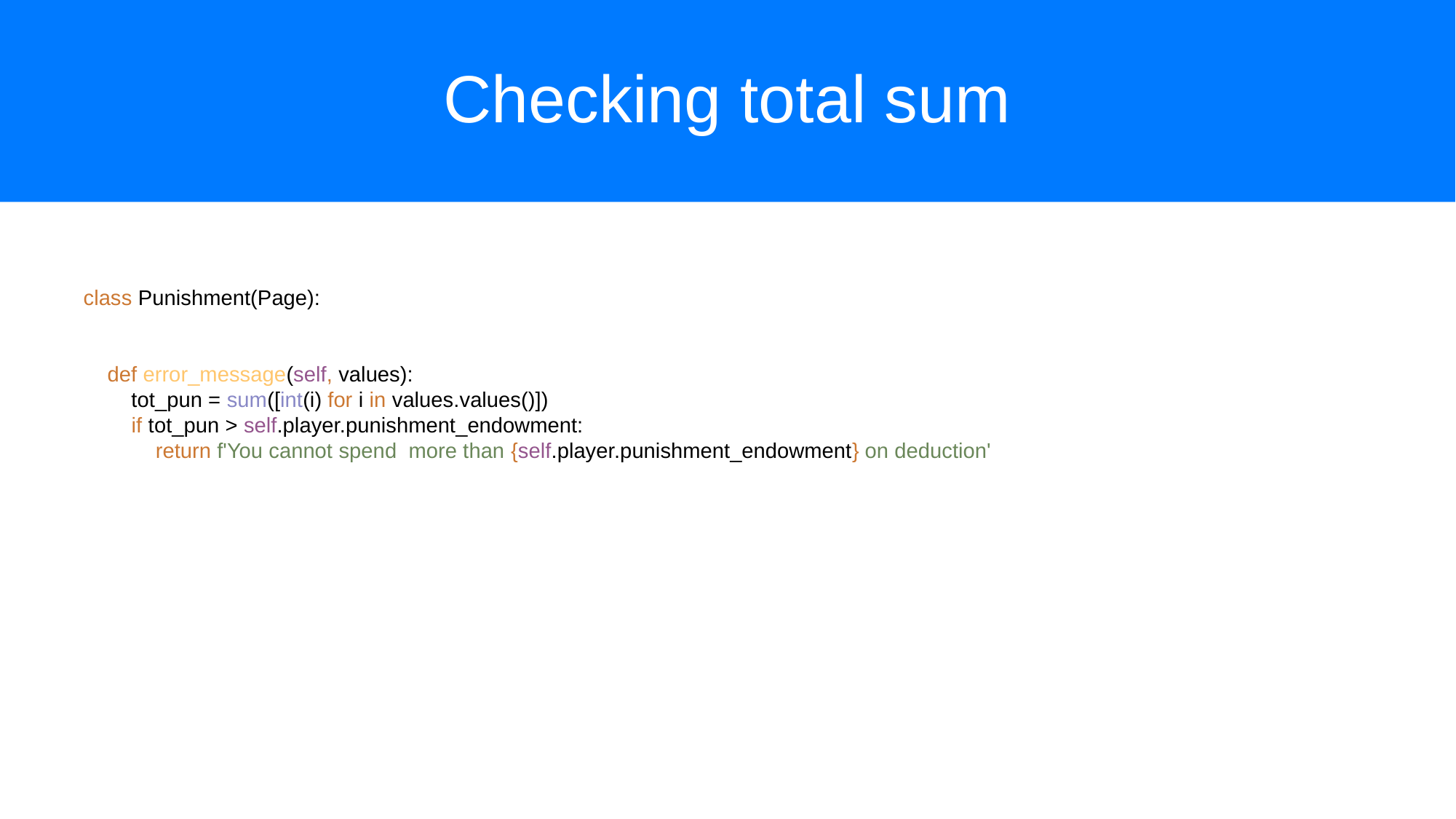

# Checking total sum
class Punishment(Page):
    def error_message(self, values):
        tot_pun = sum([int(i) for i in values.values()])
        if tot_pun > self.player.punishment_endowment:
            return f'You cannot spend  more than {self.player.punishment_endowment} on deduction'